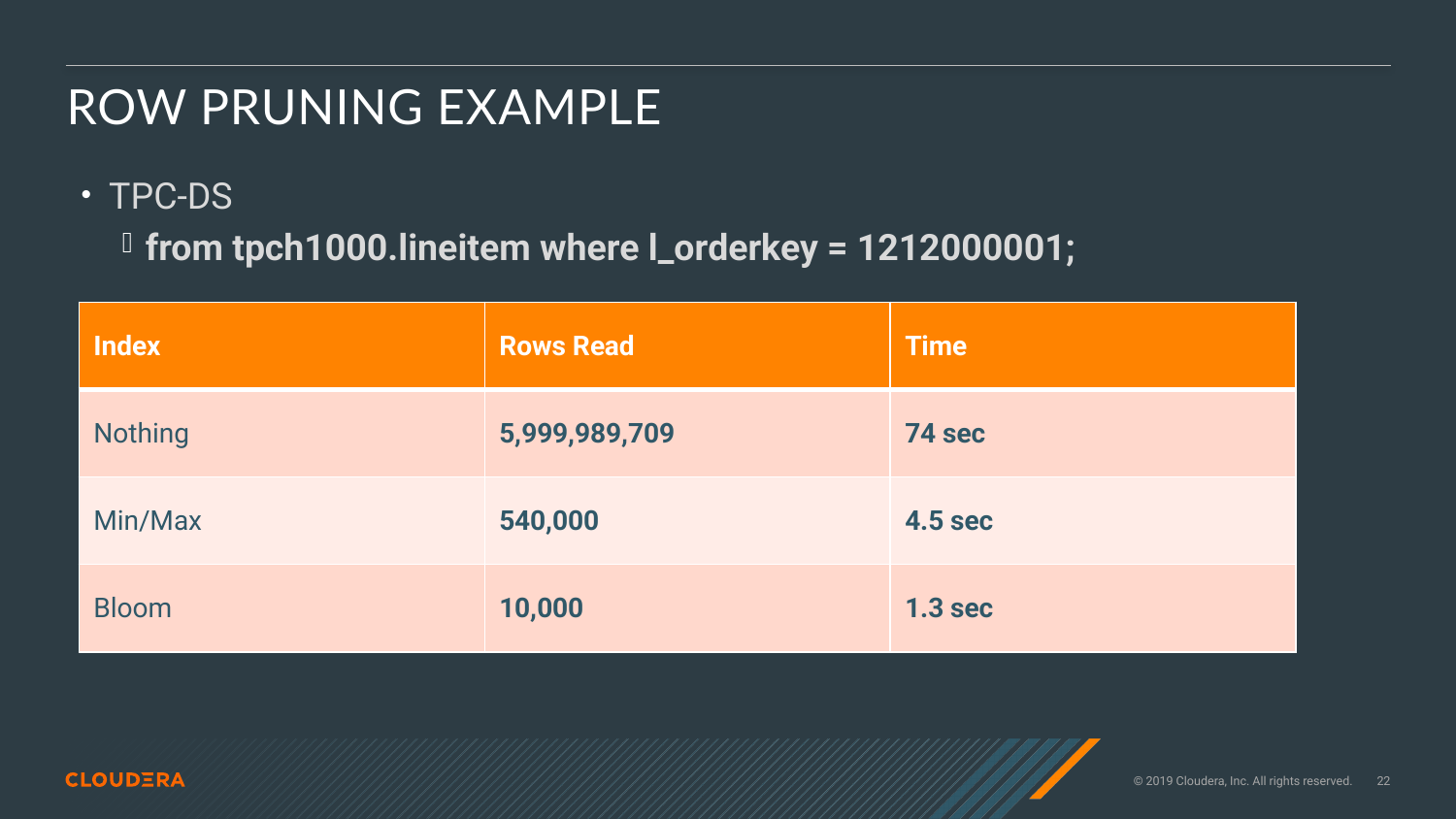

# Row Pruning Example
TPC-DS
from tpch1000.lineitem where l_orderkey = 1212000001;
| Index | Rows Read | Time |
| --- | --- | --- |
| Nothing | 5,999,989,709 | 74 sec |
| Min/Max | 540,000 | 4.5 sec |
| Bloom | 10,000 | 1.3 sec |